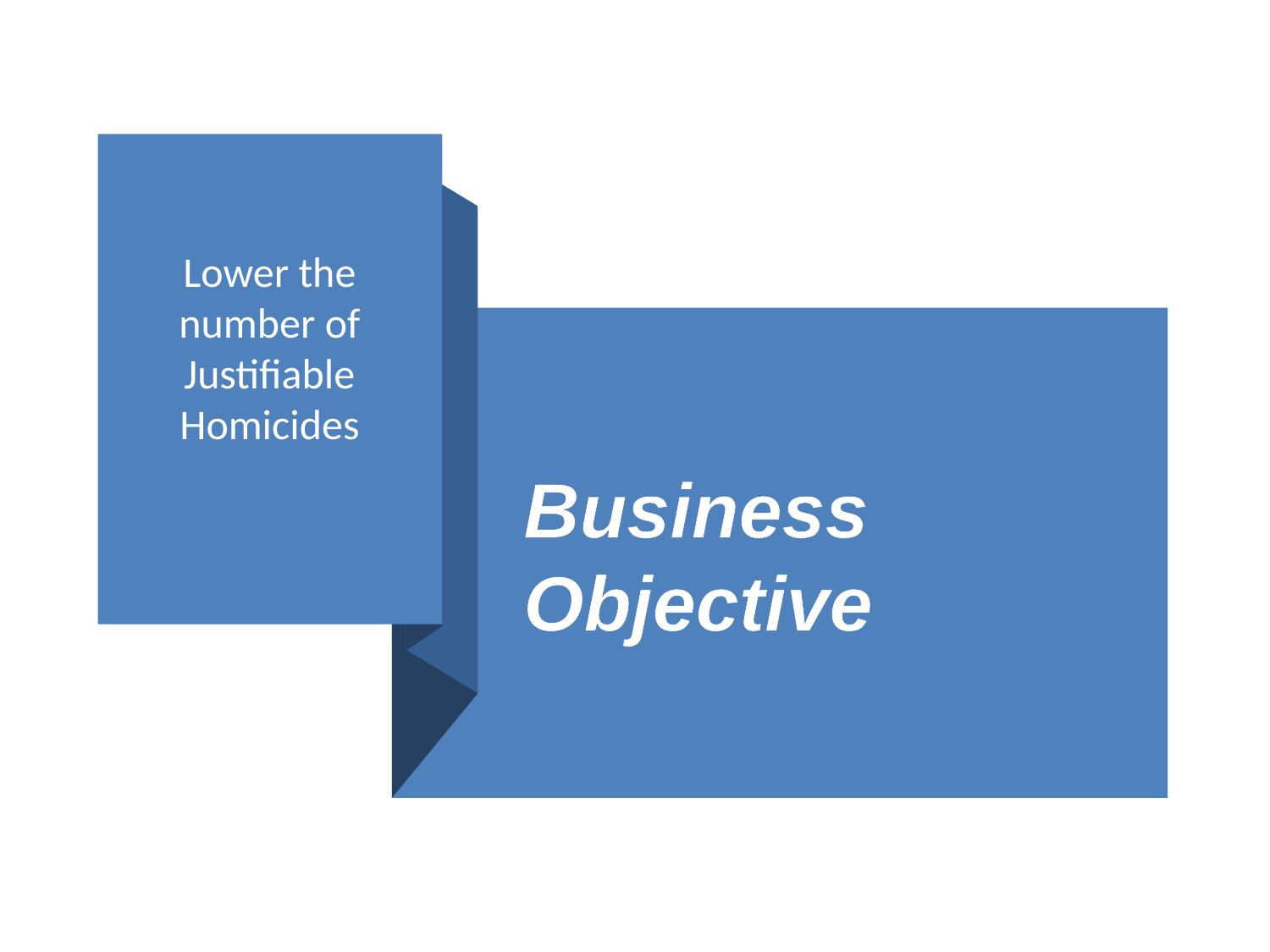

Lower the number of Justifiable Homicides

# Business Objective